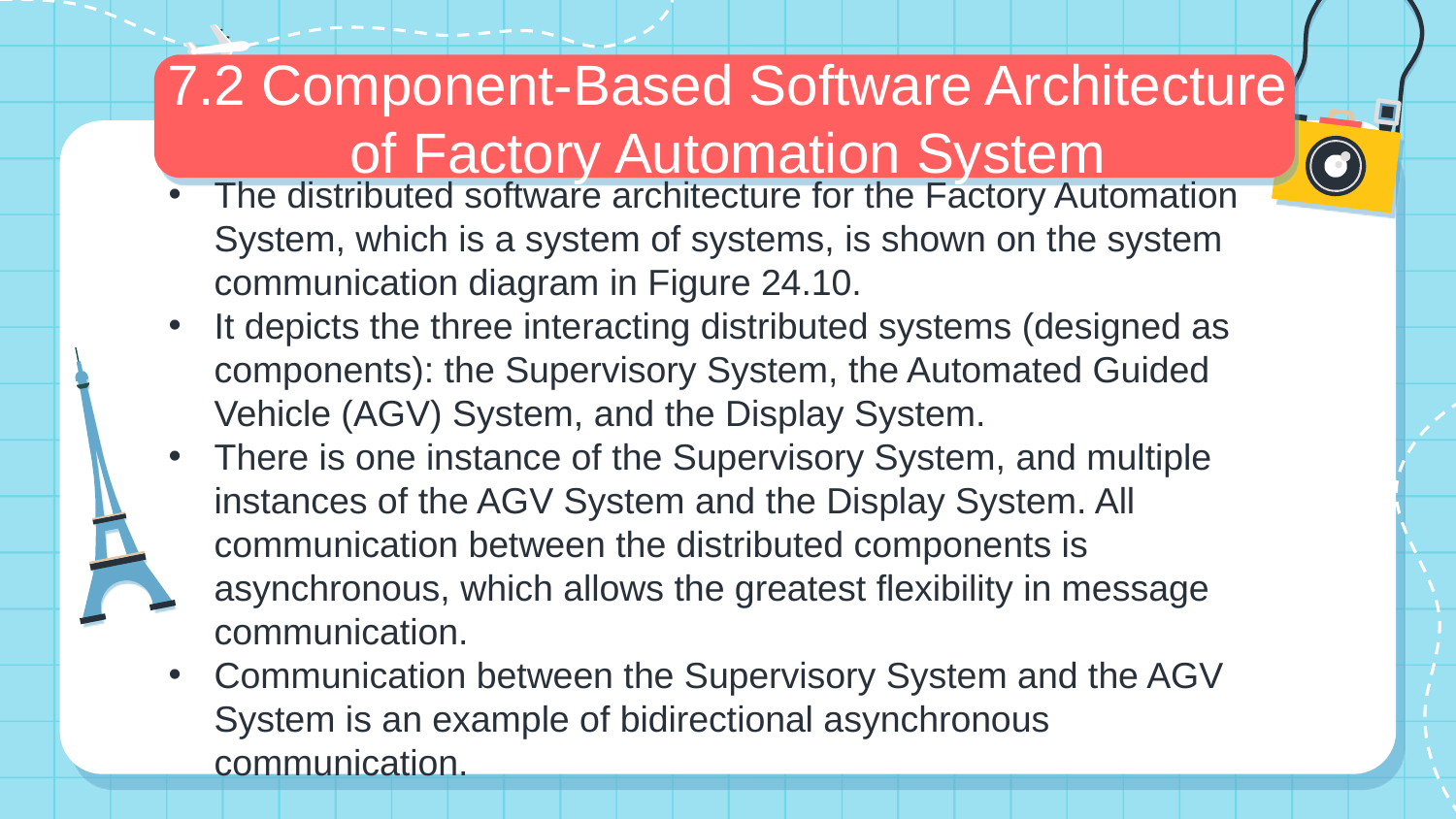

# 7.2 Component-Based Software Architecture of Factory Automation System
The distributed software architecture for the Factory Automation System, which is a system of systems, is shown on the system communication diagram in Figure 24.10.
It depicts the three interacting distributed systems (designed as components): the Supervisory System, the Automated Guided Vehicle (AGV) System, and the Display System.
There is one instance of the Supervisory System, and multiple instances of the AGV System and the Display System. All communication between the distributed components is asynchronous, which allows the greatest flexibility in message communication.
Communication between the Supervisory System and the AGV System is an example of bidirectional asynchronous communication.